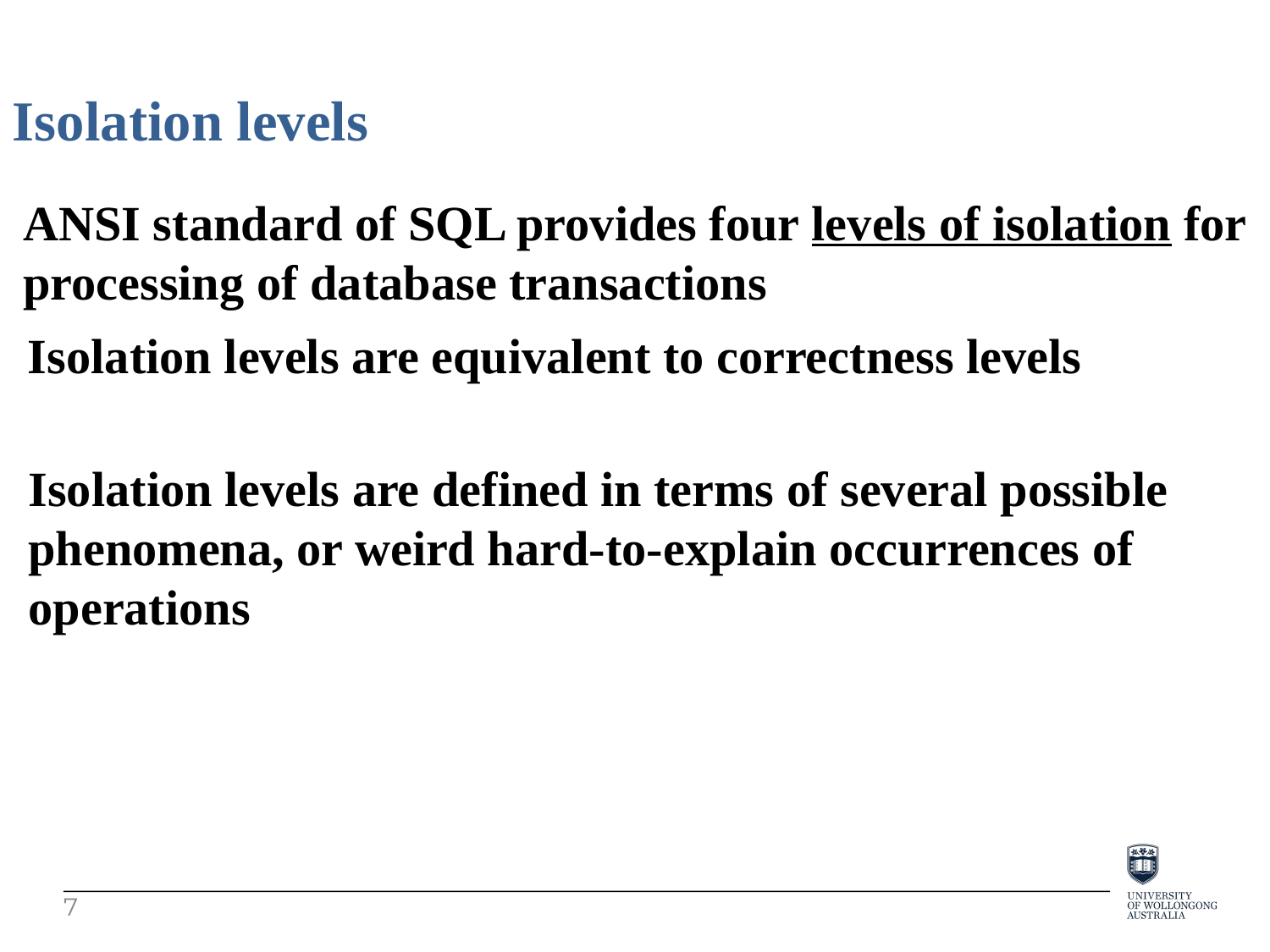

Isolation levels
ANSI standard of SQL provides four levels of isolation for processing of database transactions
Isolation levels are equivalent to correctness levels
Isolation levels are defined in terms of several possible phenomena, or weird hard-to-explain occurrences of operations
7